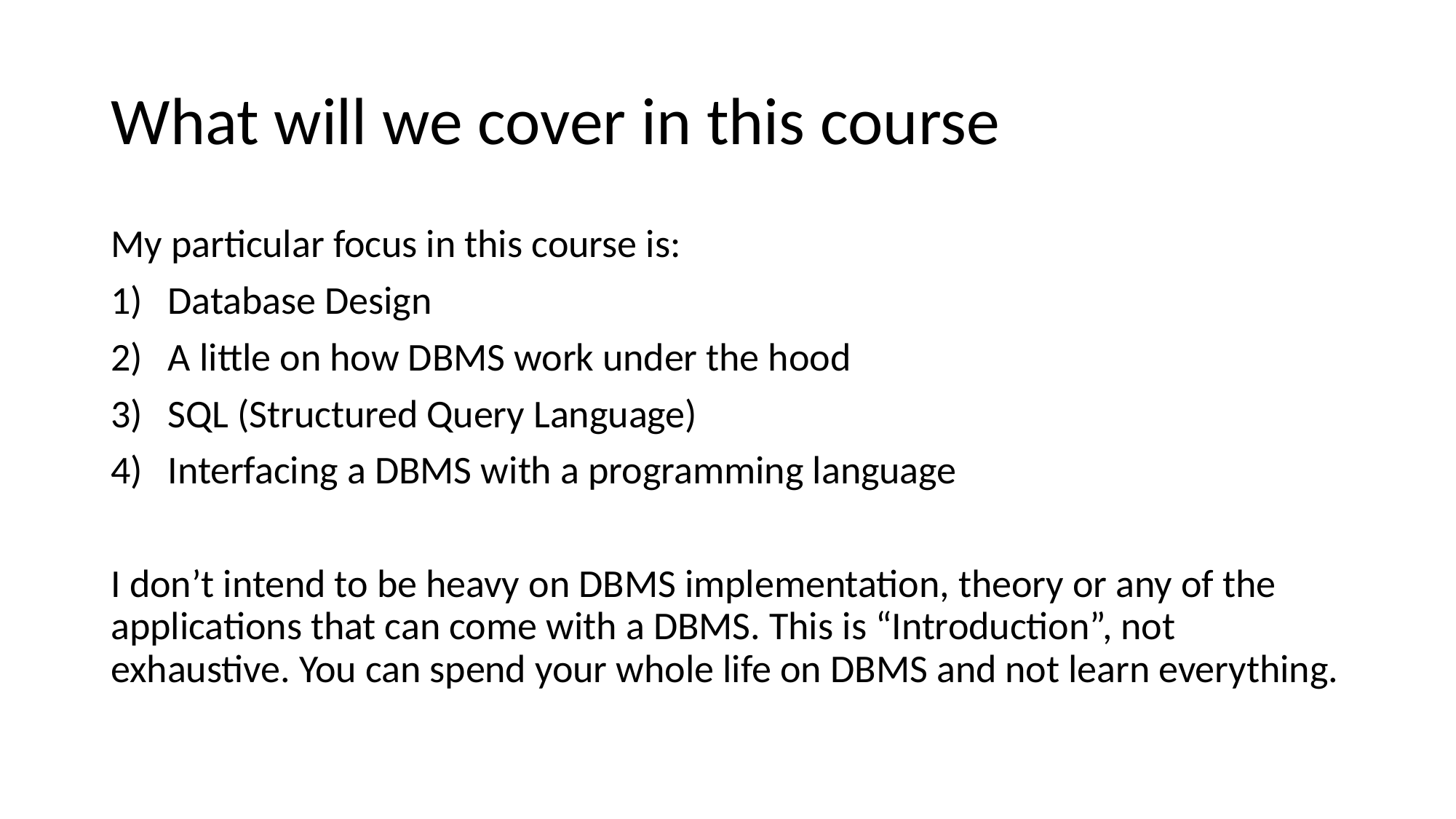

# What will we cover in this course
My particular focus in this course is:
Database Design
A little on how DBMS work under the hood
SQL (Structured Query Language)
Interfacing a DBMS with a programming language

I don’t intend to be heavy on DBMS implementation, theory or any of the applications that can come with a DBMS. This is “Introduction”, not exhaustive. You can spend your whole life on DBMS and not learn everything.